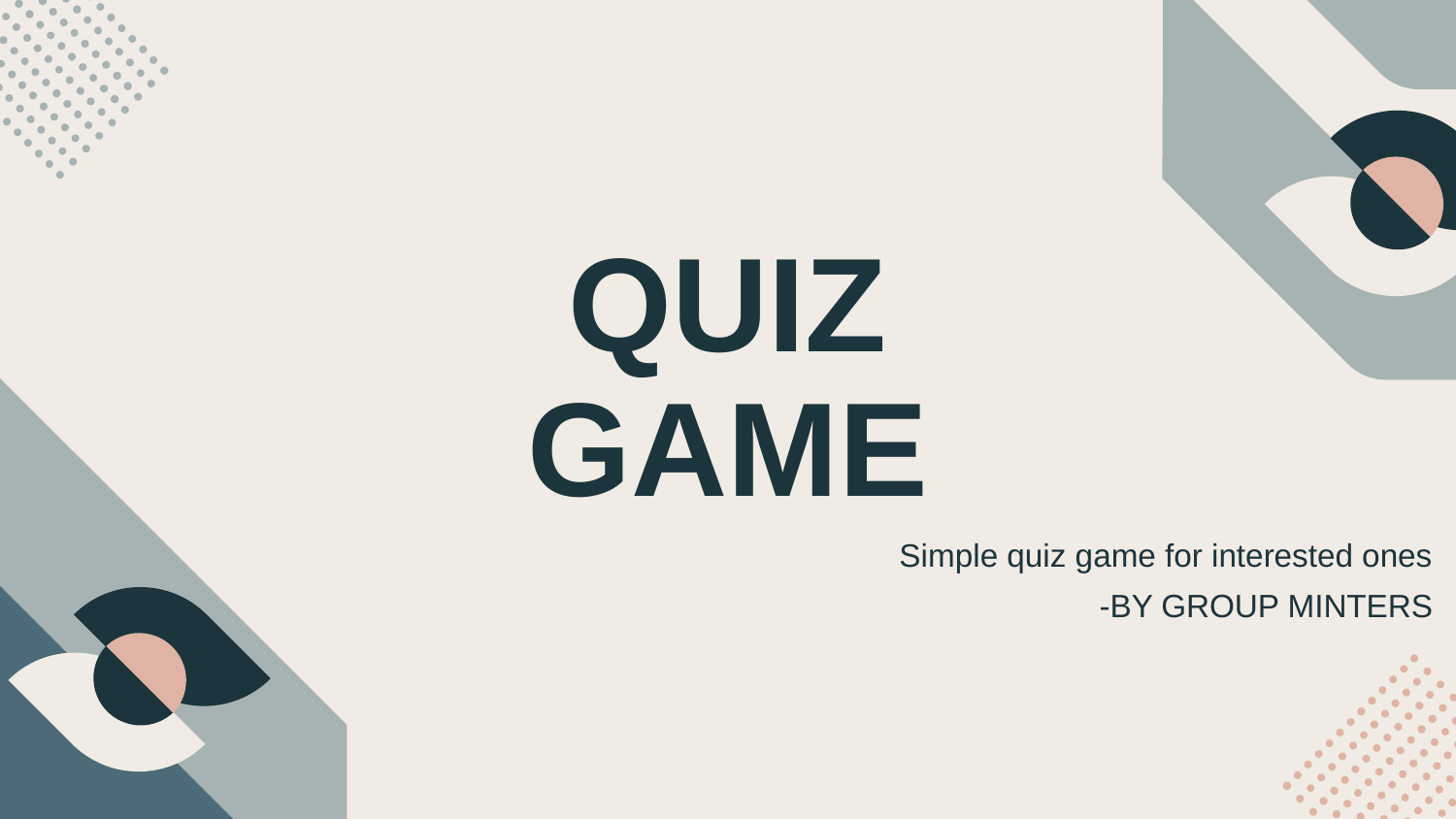

# QUIZ GAME

Simple quiz game for interested ones
-BY GROUP MINTERS